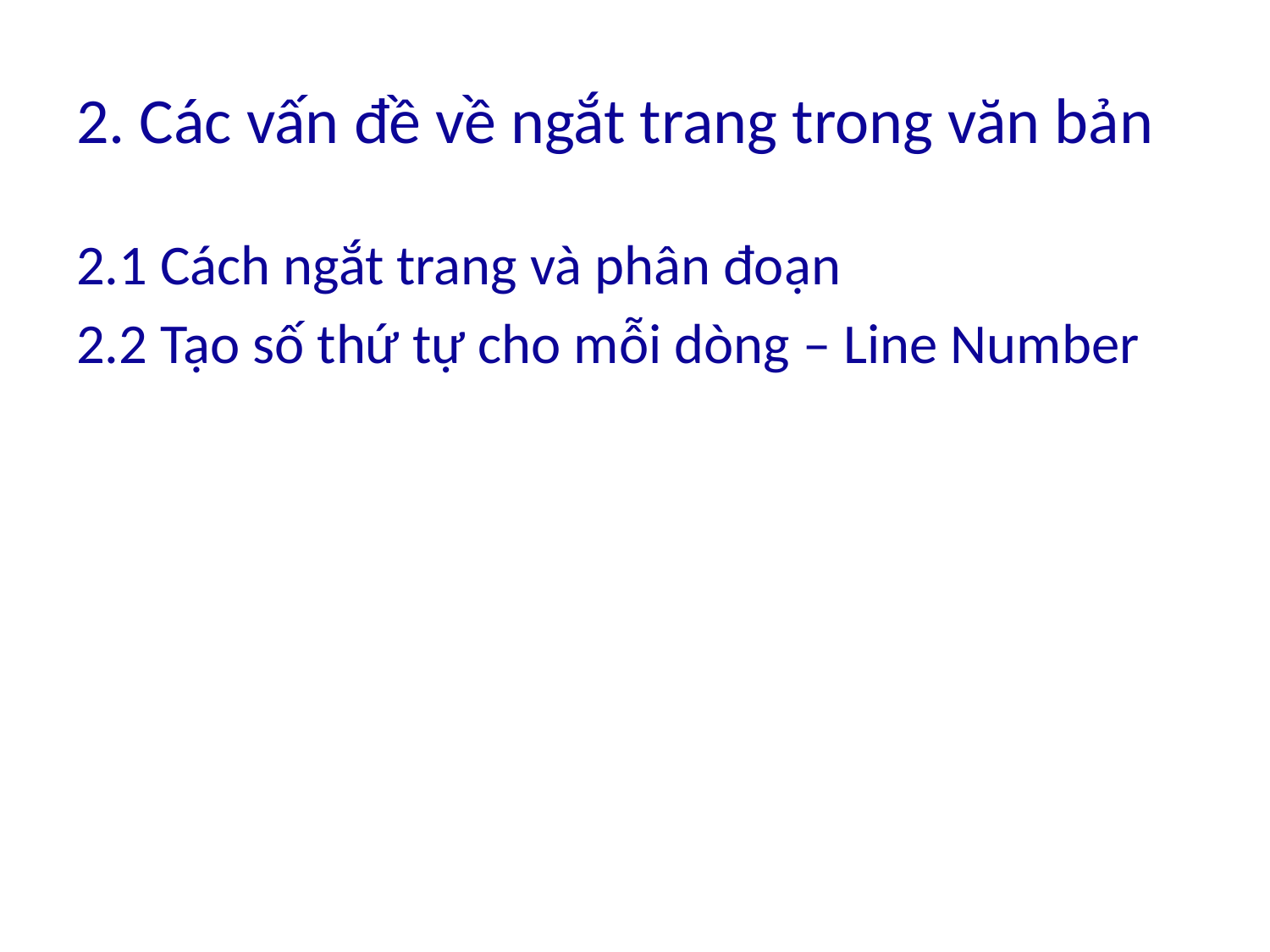

# 2. Các vấn đề về ngắt trang trong văn bản
2.1 Cách ngắt trang và phân đoạn
2.2 Tạo số thứ tự cho mỗi dòng – Line Number